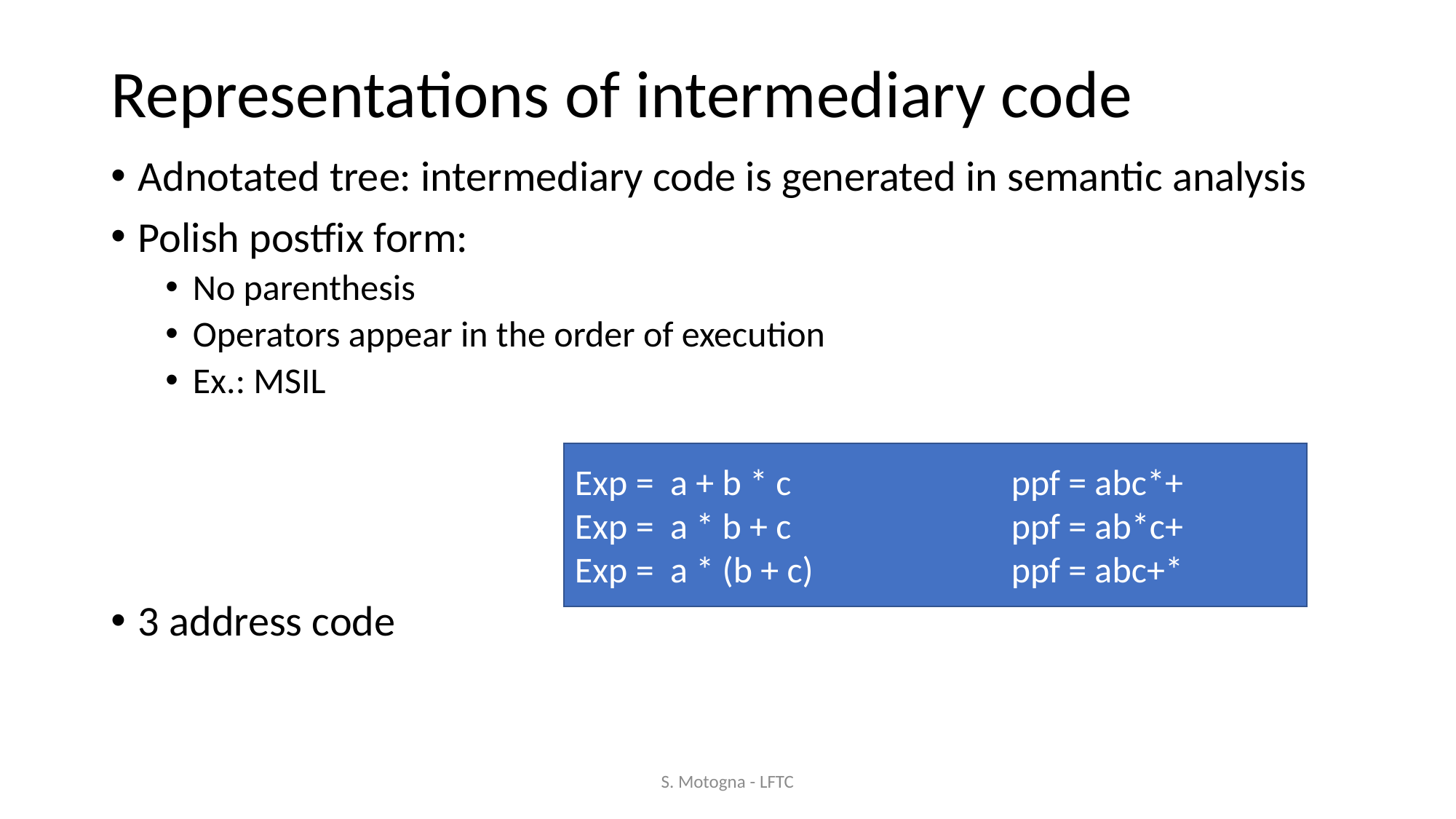

# Representations of intermediary code
Adnotated tree: intermediary code is generated in semantic analysis
Polish postfix form:
No parenthesis
Operators appear in the order of execution
Ex.: MSIL

3 address code
Exp =  a + b * c			ppf = abc*+
Exp =  a * b + c			ppf = ab*c+
Exp =  a * (b + c)		ppf = abc+*
S. Motogna - LFTC